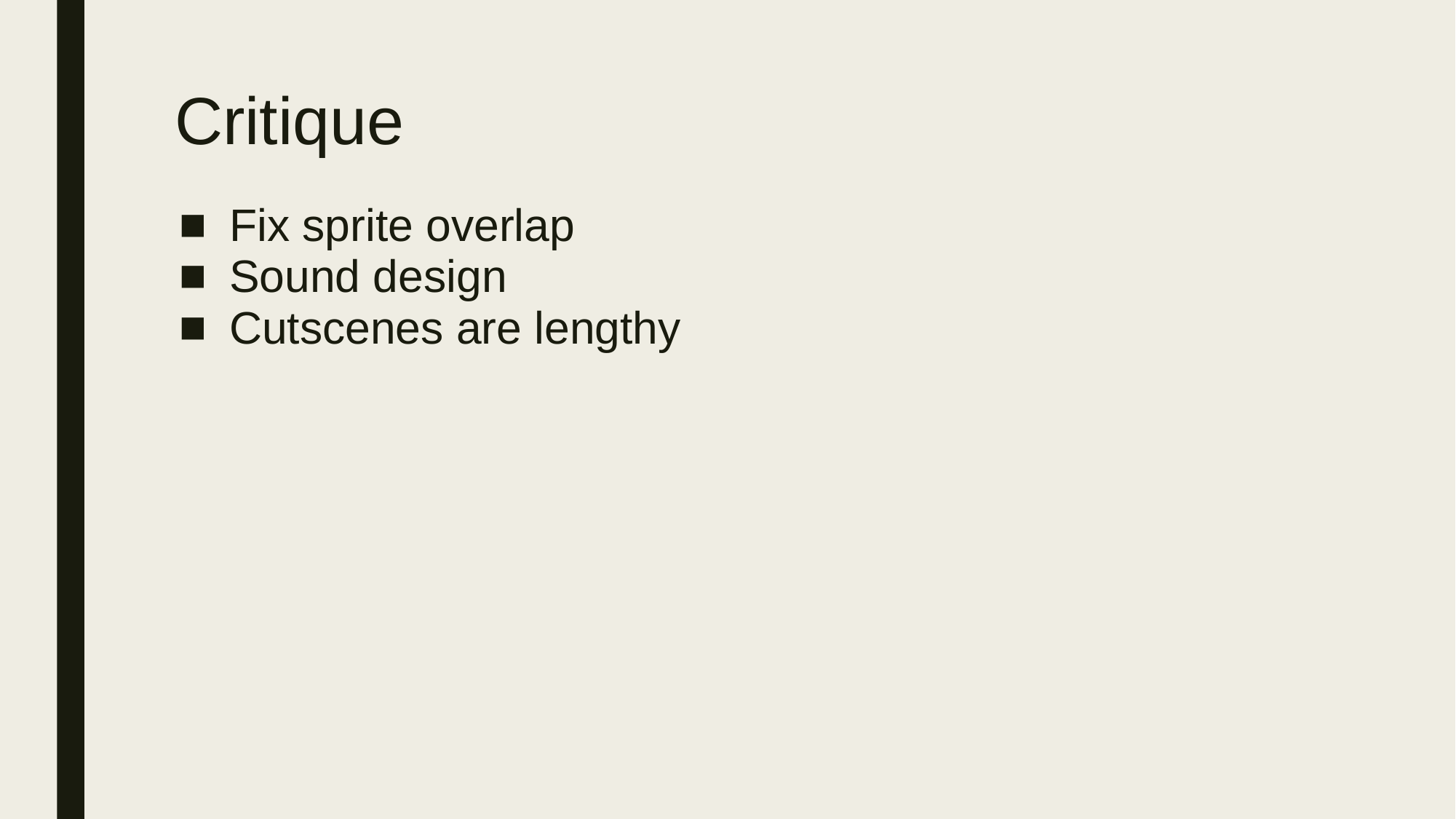

# Critique
Fix sprite overlap
Sound design
Cutscenes are lengthy